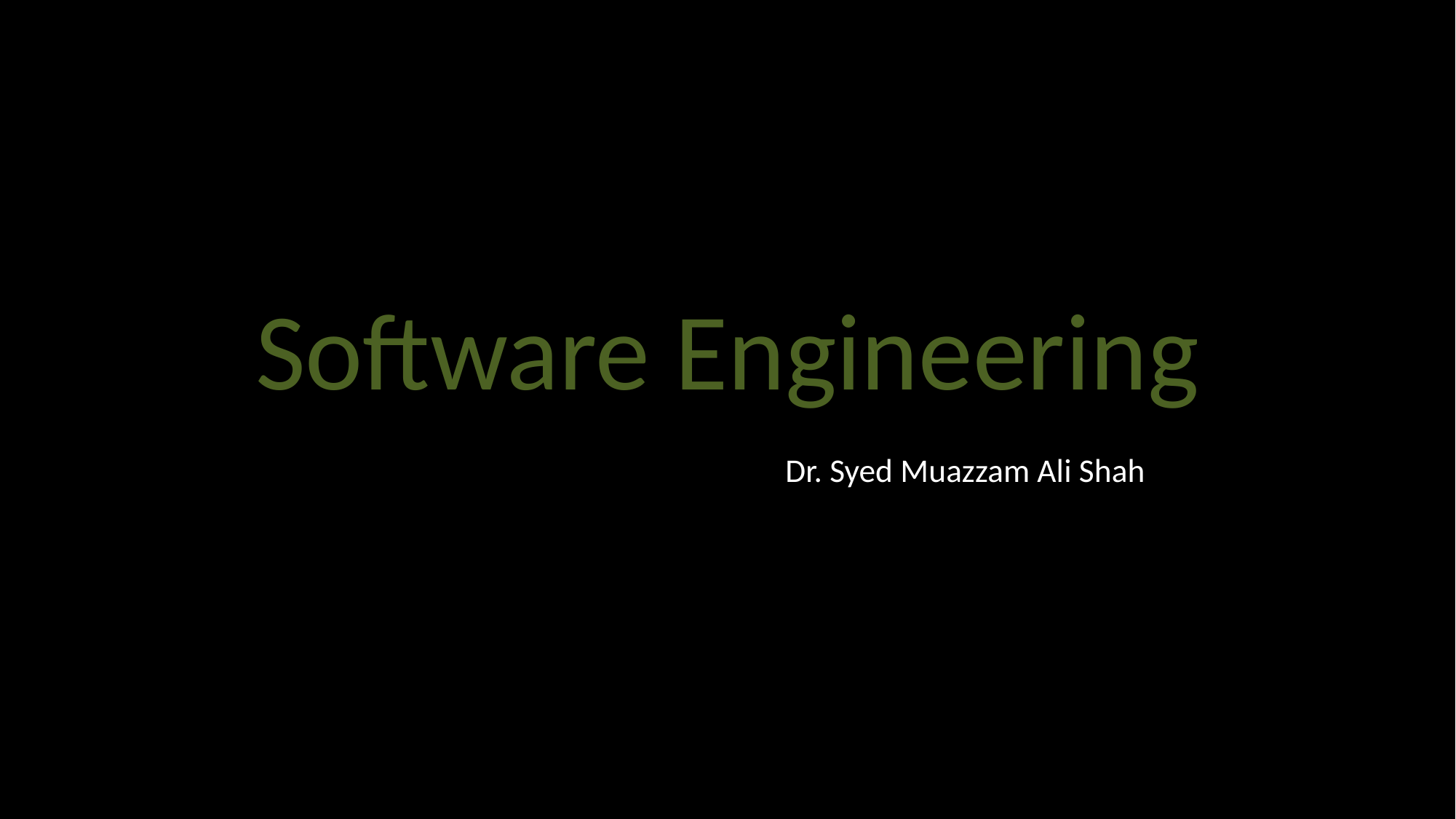

# Software Engineering
Dr. Syed Muazzam Ali Shah